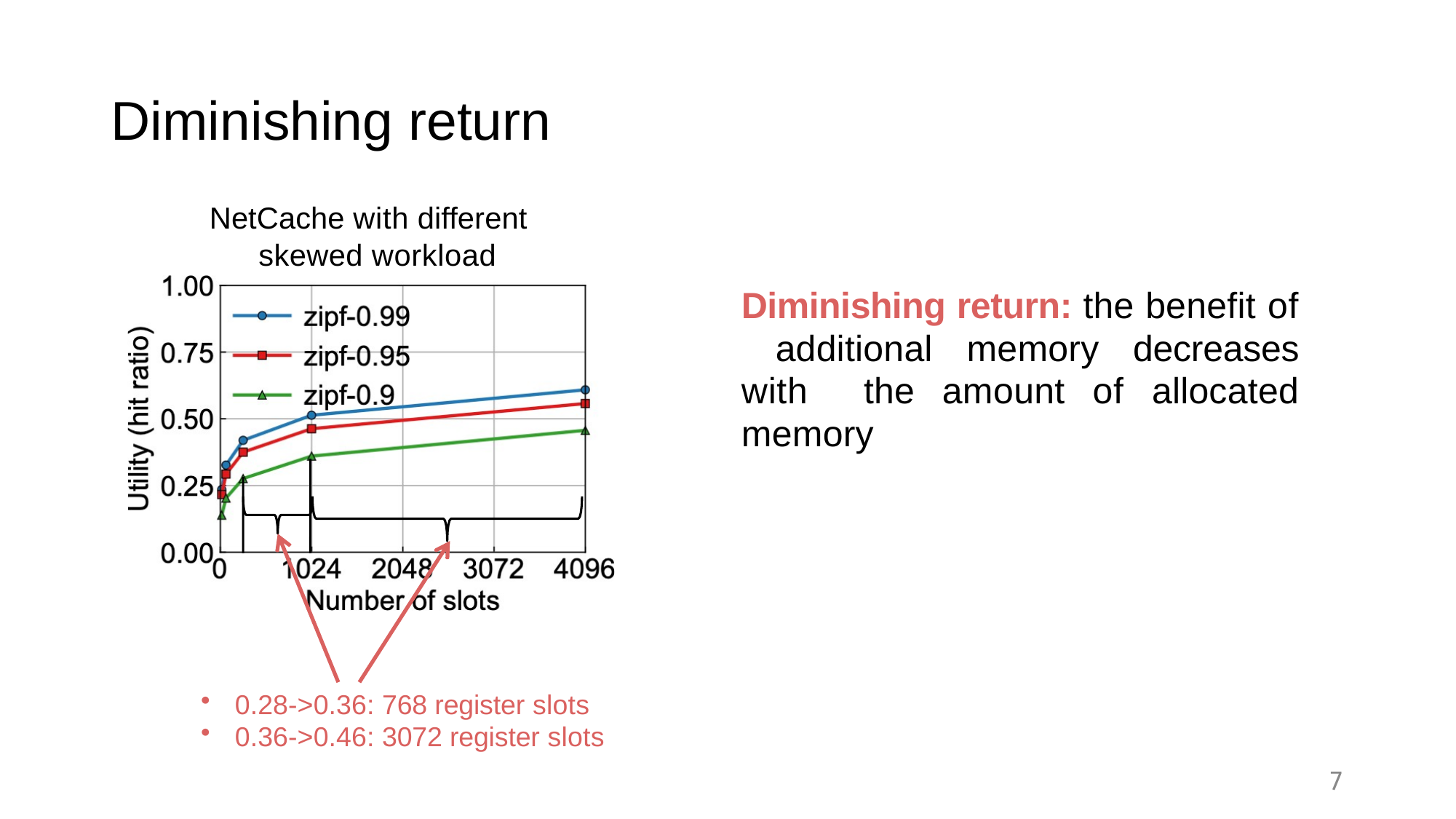

# Diminishing return
NetCache with different  skewed workload

Diminishing return: the benefit of  additional memory decreases with  the amount of allocated memory

0.28->0.36: 768 register slots
0.36->0.46: 3072 register slots
7